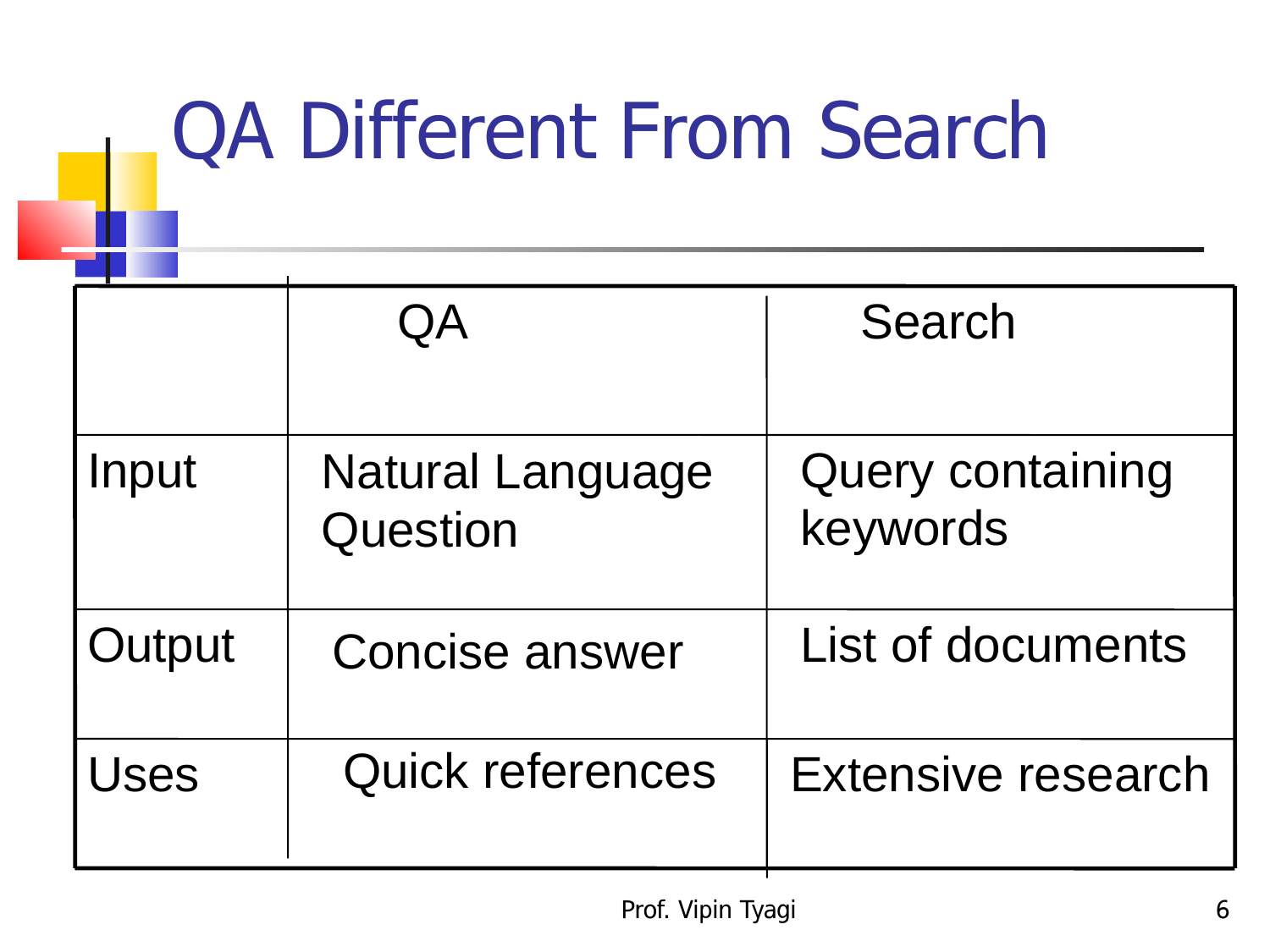

QA Different From Search

QA
Search

Input

Query containing keywords
Natural Language Question
Output

List of documents
Concise answer
Quick references
Uses

Extensive research

Prof. Vipin Tyagi
6